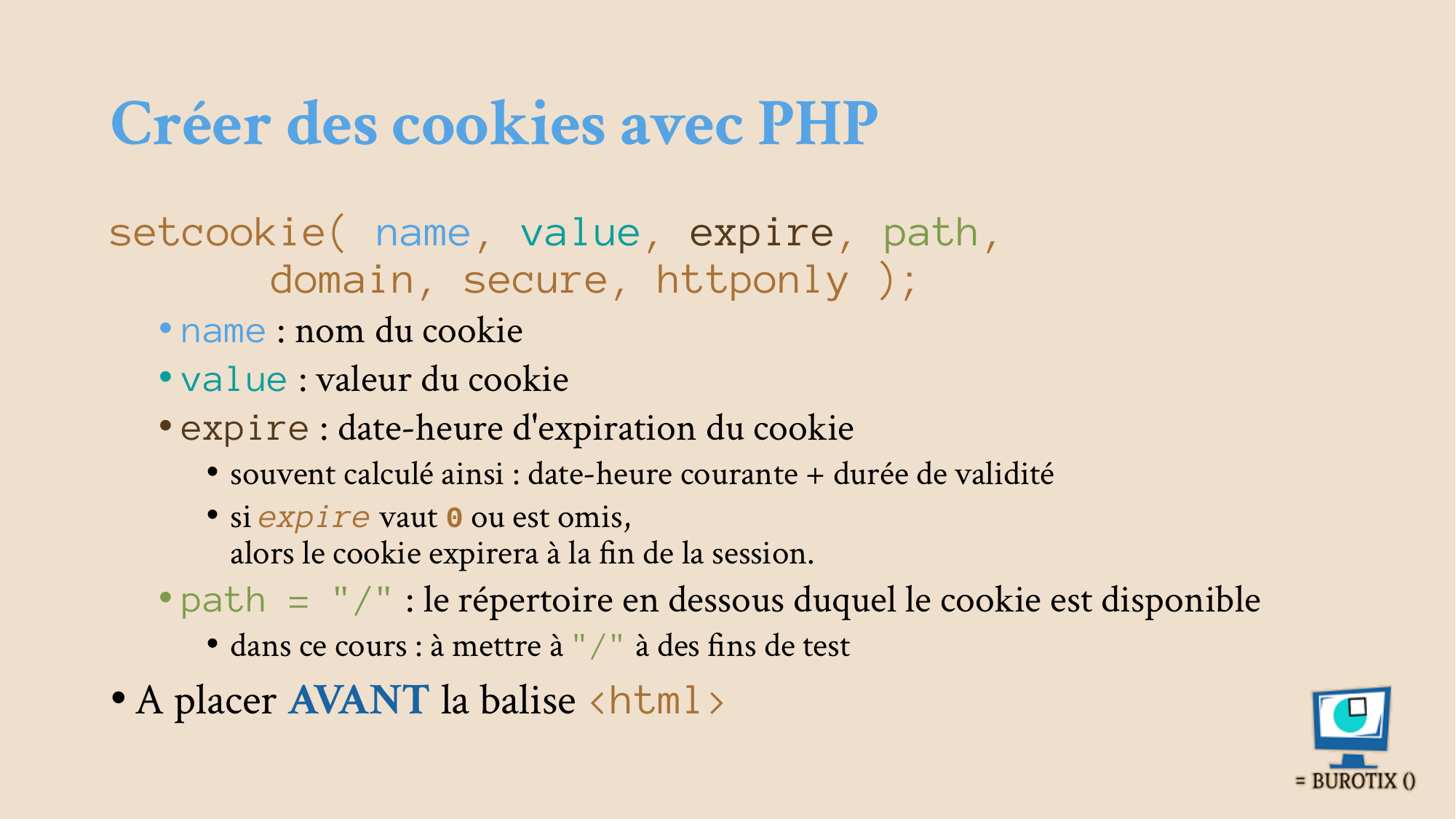

# Créer des cookies avec PHP
setcookie( name, value, expire, path,
		   domain, secure, httponly );
name : nom du cookie
value : valeur du cookie
expire : date-heure d'expiration du cookie
souvent calculé ainsi : date-heure courante + durée de validité
si expire vaut 0 ou est omis,
alors le cookie expirera à la fin de la session.
path = "/" : le répertoire en dessous duquel le cookie est disponible
dans ce cours : à mettre à "/" à des fins de test
A placer AVANT la balise <html>